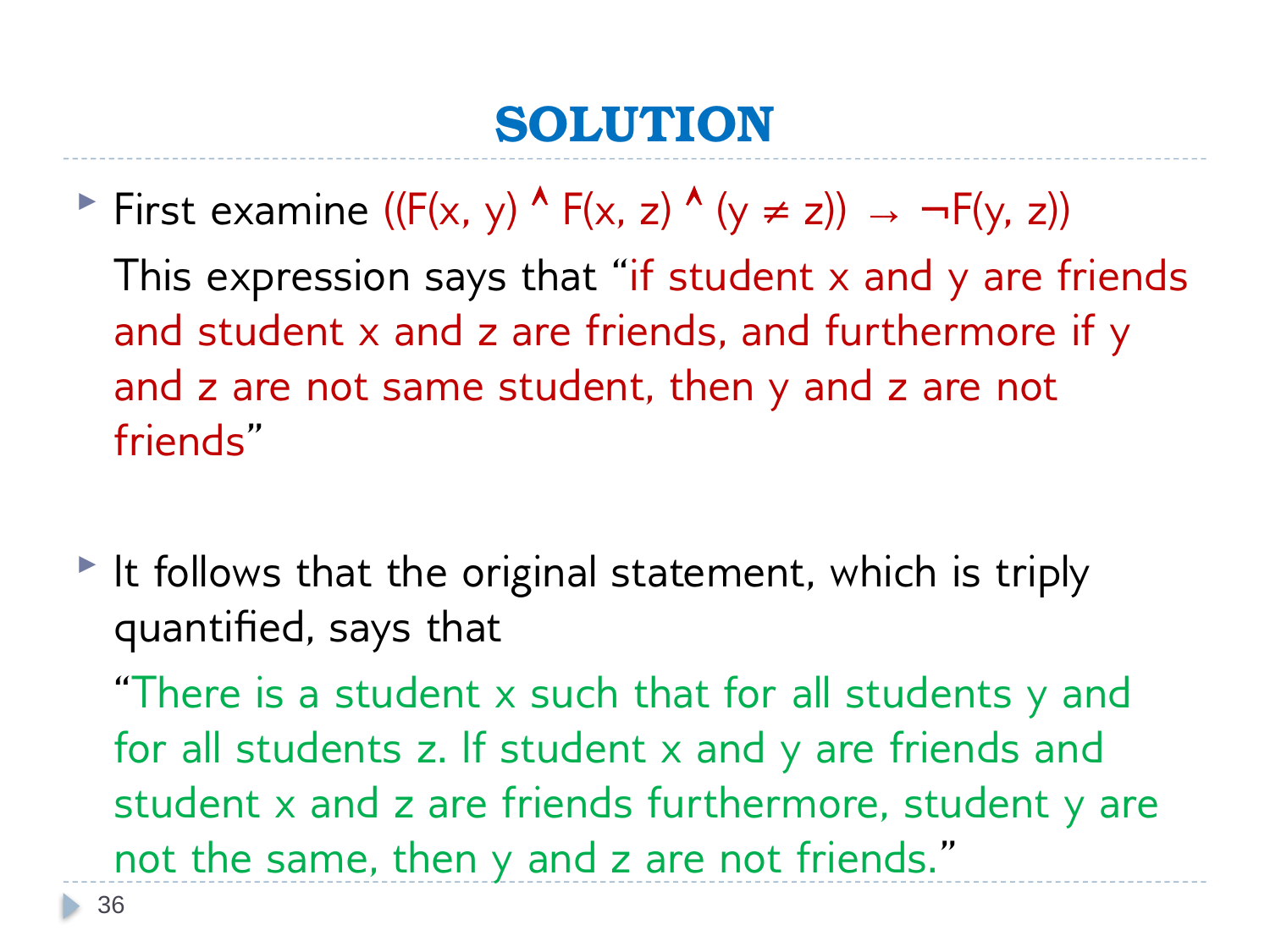

# SOLUTION
First examine ((F(x, y) ∧ F(x, z) ∧ (y ≠ z)) → ¬F(y, z))
	This expression says that “if student x and y are friends and student x and z are friends, and furthermore if y and z are not same student, then y and z are not friends”

It follows that the original statement, which is triply quantified, says that
	“There is a student x such that for all students y and for all students z. If student x and y are friends and student x and z are friends furthermore, student y are not the same, then y and z are not friends.”
36